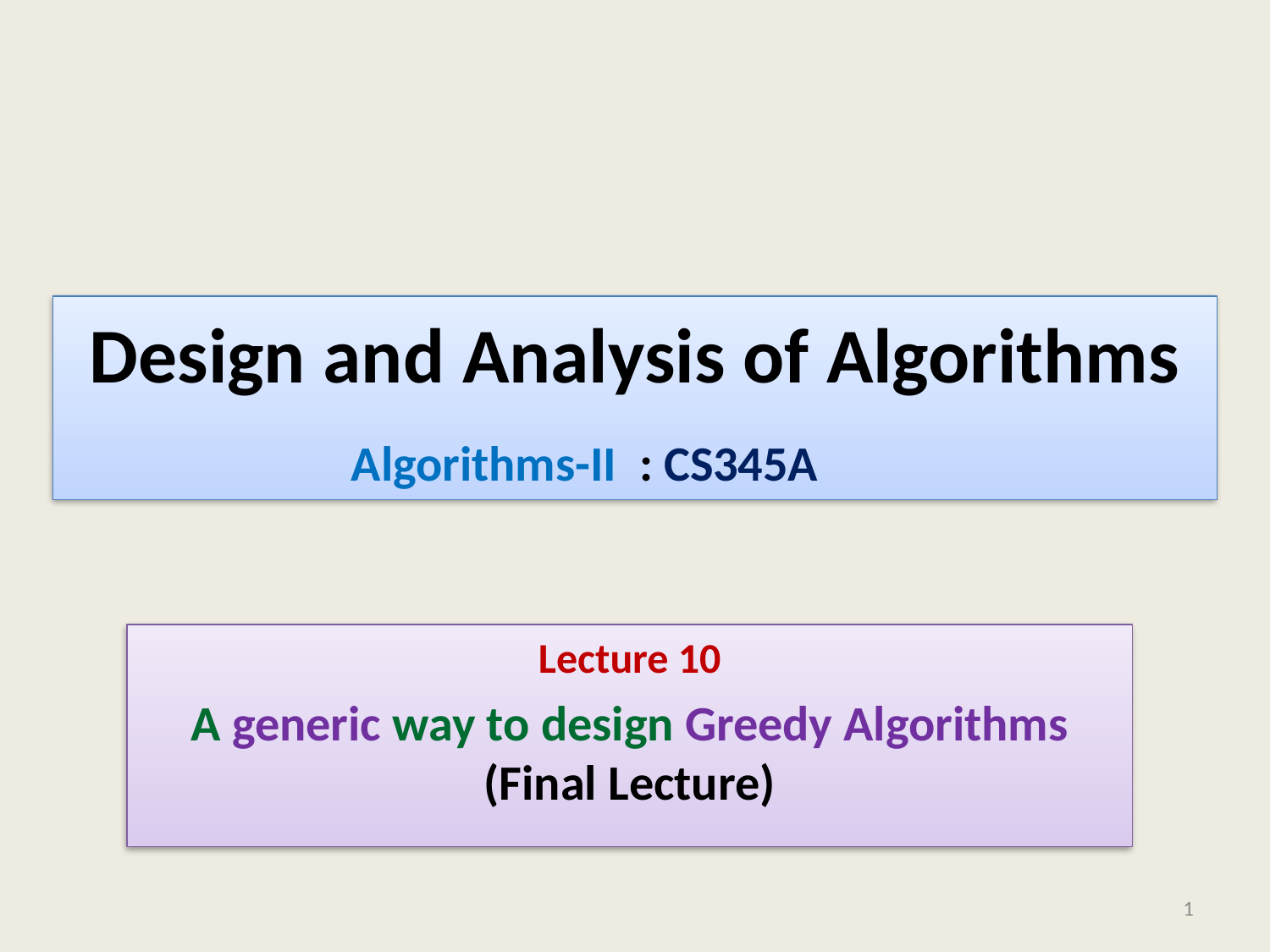

# Design and Analysis of Algorithms
Algorithms-II  : CS345A
Lecture 10
A generic way to design Greedy Algorithms (Final Lecture)
1